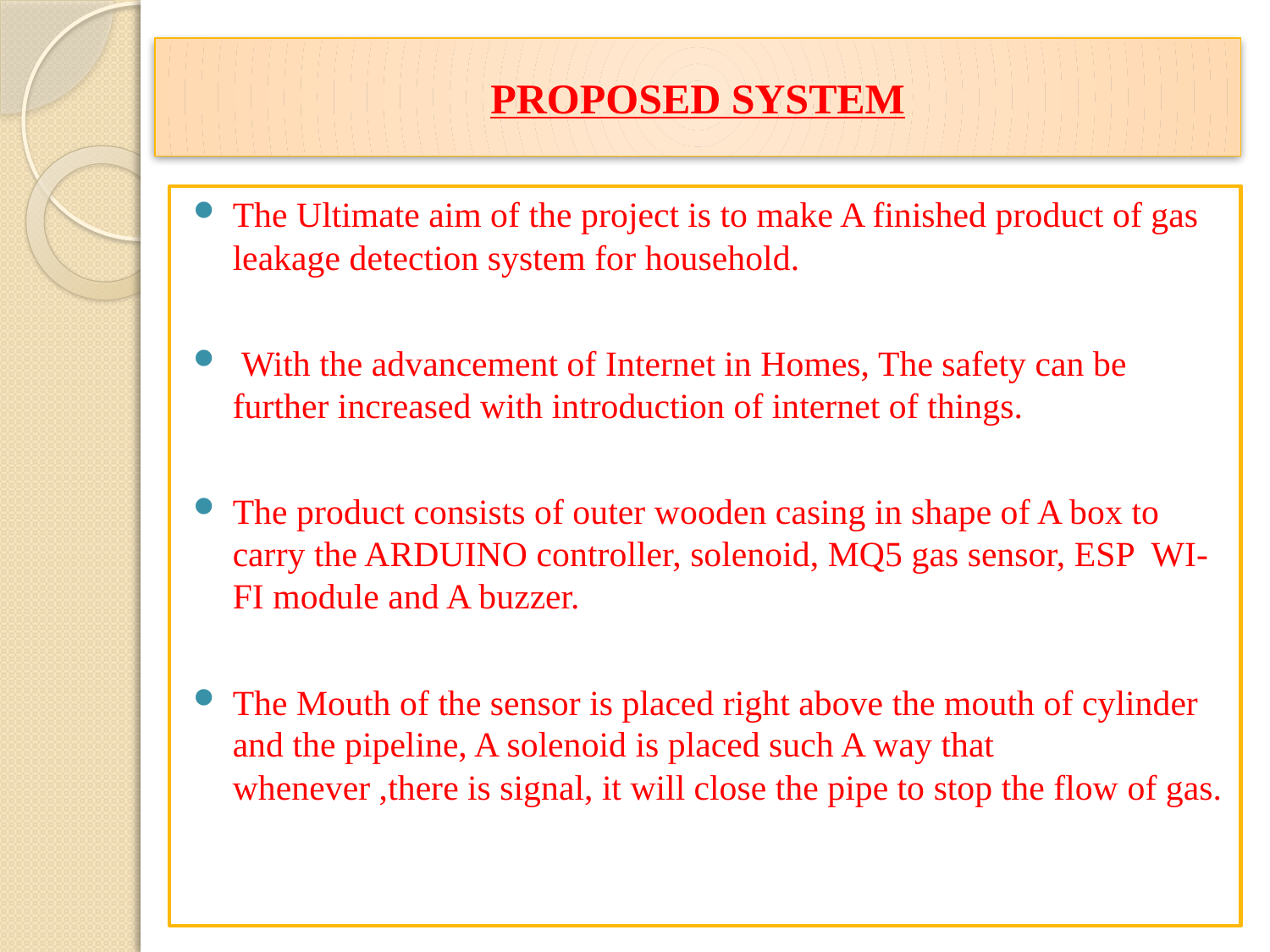

# PROPOSED SYSTEM
The Ultimate aim of the project is to make A finished product of gas leakage detection system for household.

 With the advancement of Internet in Homes, The safety can be further increased with introduction of internet of things.

The product consists of outer wooden casing in shape of A box to carry the ARDUINO controller, solenoid, MQ5 gas sensor, ESP  WI-FI module and A buzzer.

The Mouth of the sensor is placed right above the mouth of cylinder and the pipeline, A solenoid is placed such A way that whenever ,there is signal, it will close the pipe to stop the flow of gas.